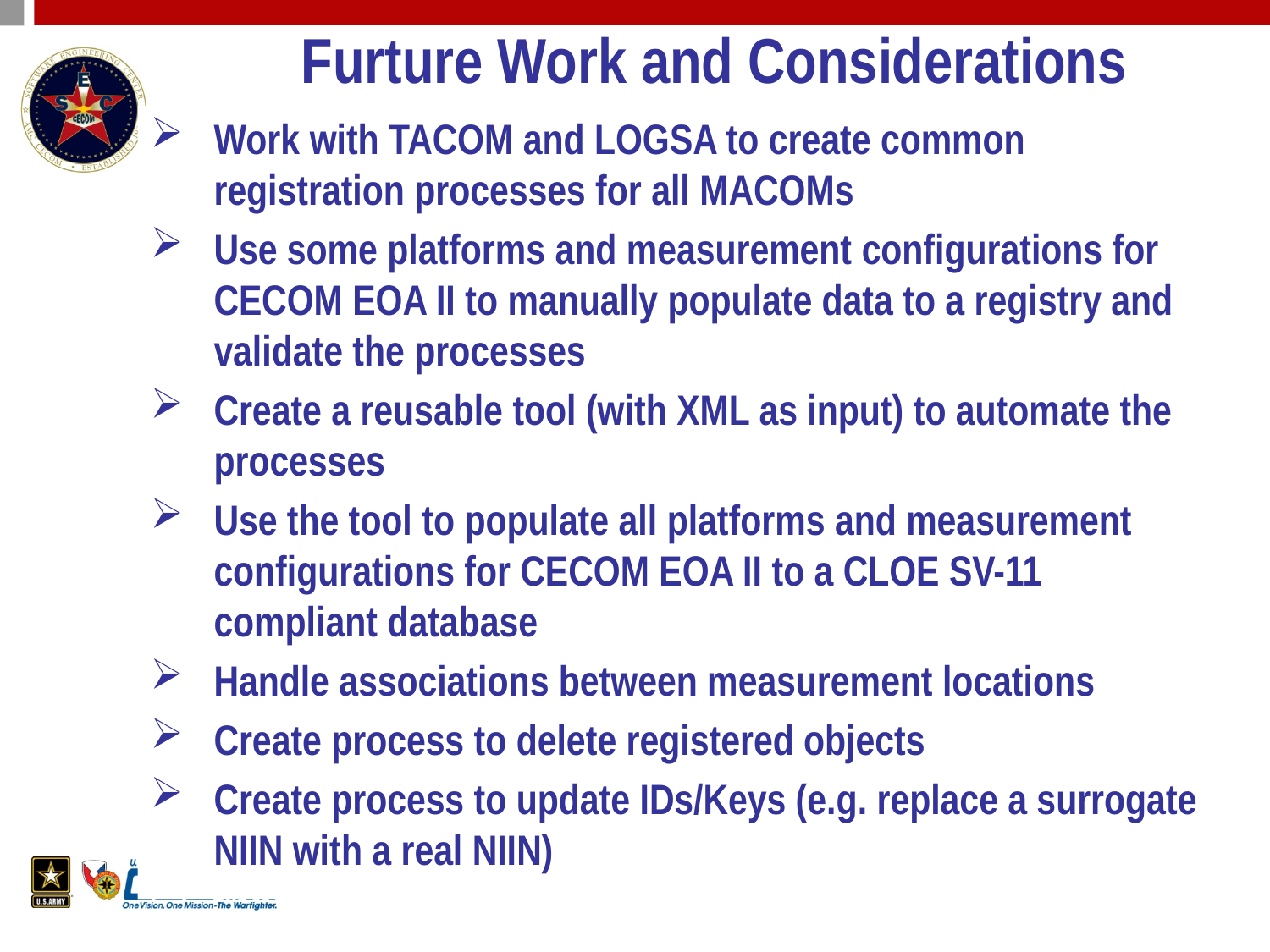

# Furture Work and Considerations
Work with TACOM and LOGSA to create common registration processes for all MACOMs
Use some platforms and measurement configurations for CECOM EOA II to manually populate data to a registry and validate the processes
Create a reusable tool (with XML as input) to automate the processes
Use the tool to populate all platforms and measurement configurations for CECOM EOA II to a CLOE SV-11 compliant database
Handle associations between measurement locations
Create process to delete registered objects
Create process to update IDs/Keys (e.g. replace a surrogate NIIN with a real NIIN)